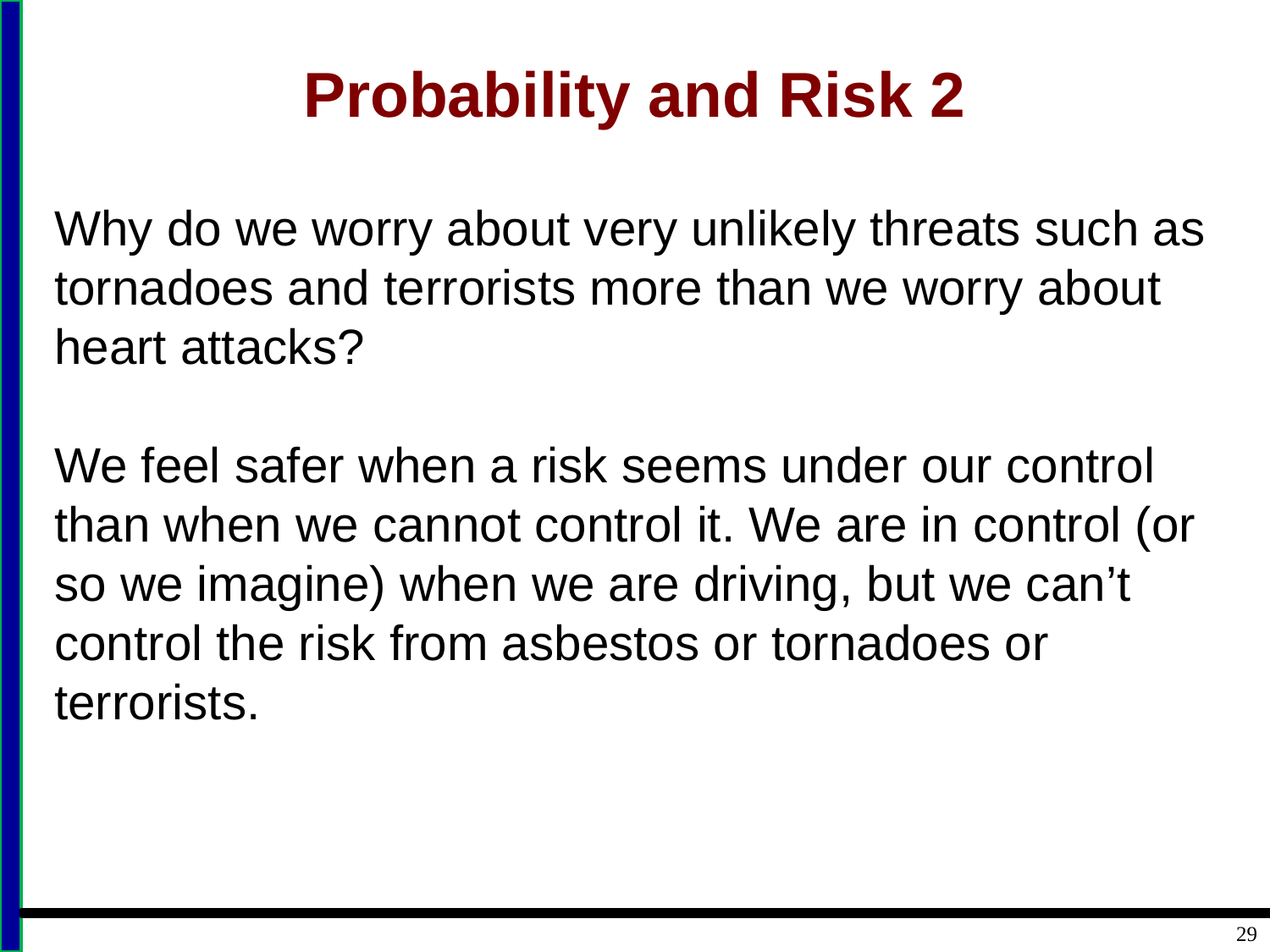

# Probability and Risk 2
Why do we worry about very unlikely threats such as tornadoes and terrorists more than we worry about heart attacks?

We feel safer when a risk seems under our control than when we cannot control it. We are in control (or so we imagine) when we are driving, but we can’t control the risk from asbestos or tornadoes or terrorists.